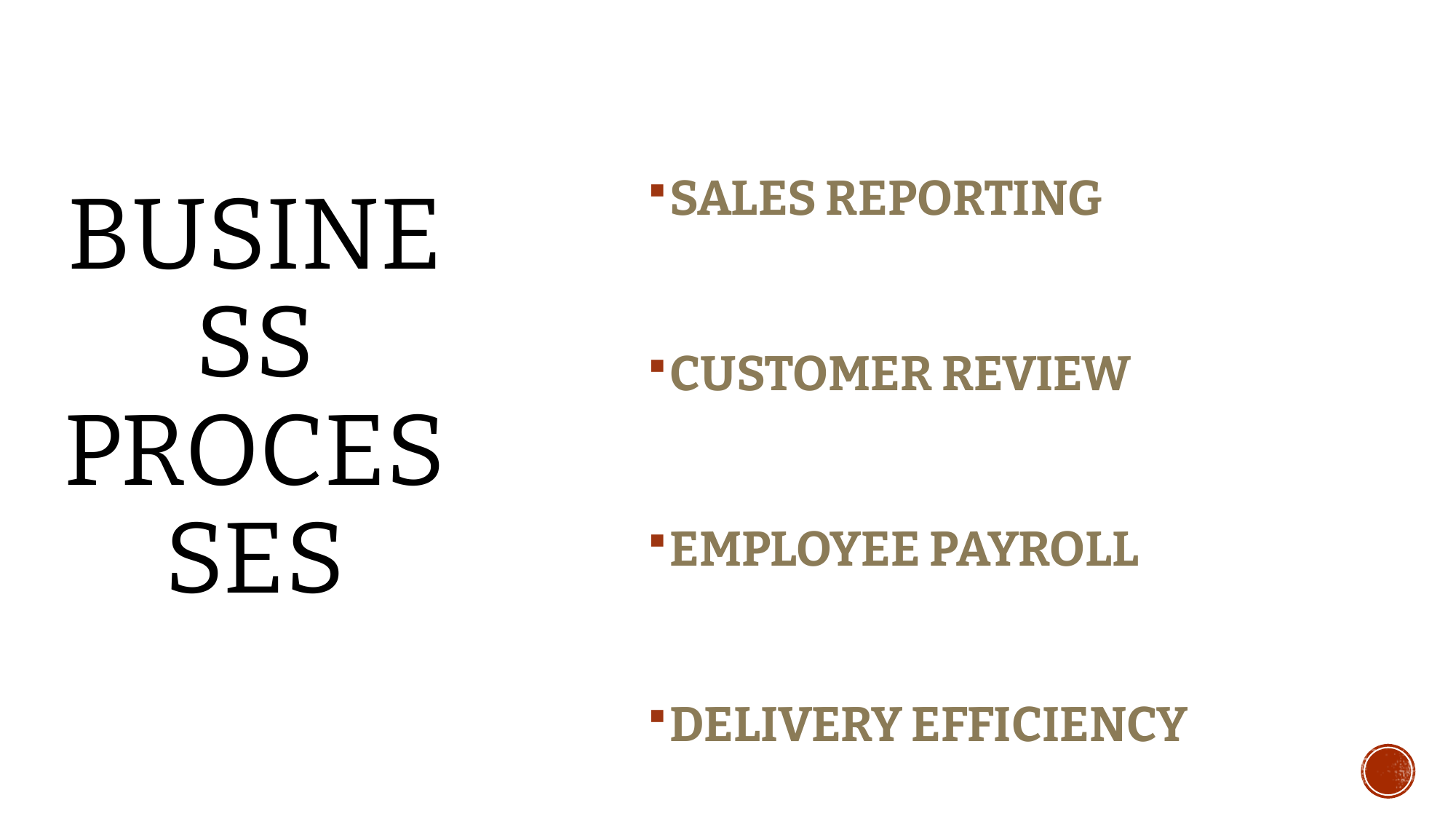

SALES REPORTING
CUSTOMER REVIEW
EMPLOYEE PAYROLL
DELIVERY EFFICIENCY
# BUSINESS PROCESSES